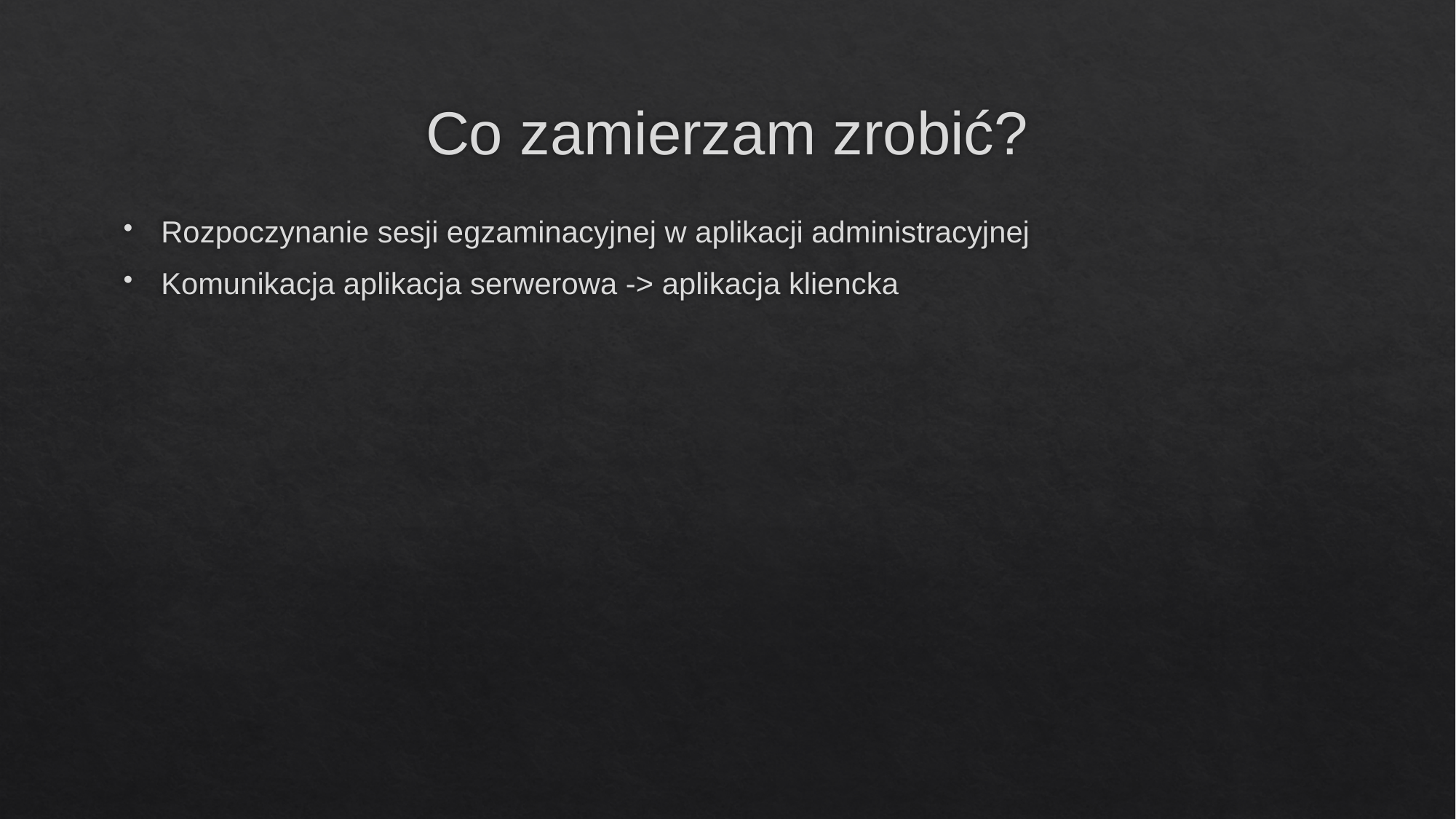

# Co zamierzam zrobić?
Rozpoczynanie sesji egzaminacyjnej w aplikacji administracyjnej
Komunikacja aplikacja serwerowa -> aplikacja kliencka